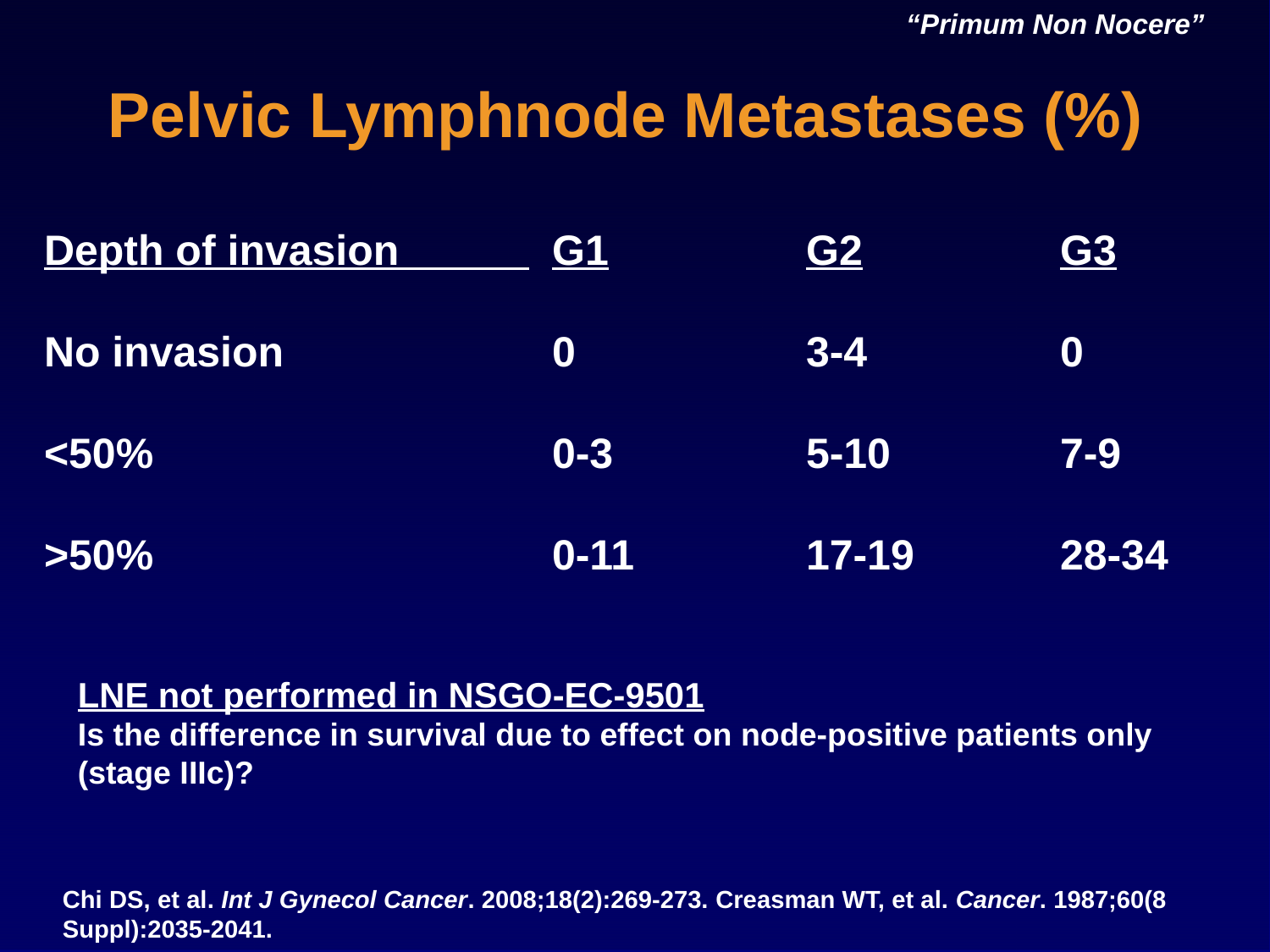

“Primum Non Nocere”
Pelvic Lymphnode Metastases (%)
Depth of invasion           	G1		G2		G3

No invasion    		0		3-4		0

<50%	                   	  	0-3		5-10		7-9

>50%				0-11		17-19		28-34
LNE not performed in NSGO-EC-9501
Is the difference in survival due to effect on node-positive patients only (stage IIIc)?
Chi DS, et al. Int J Gynecol Cancer. 2008;18(2):269-273. Creasman WT, et al. Cancer. 1987;60(8 Suppl):2035-2041.